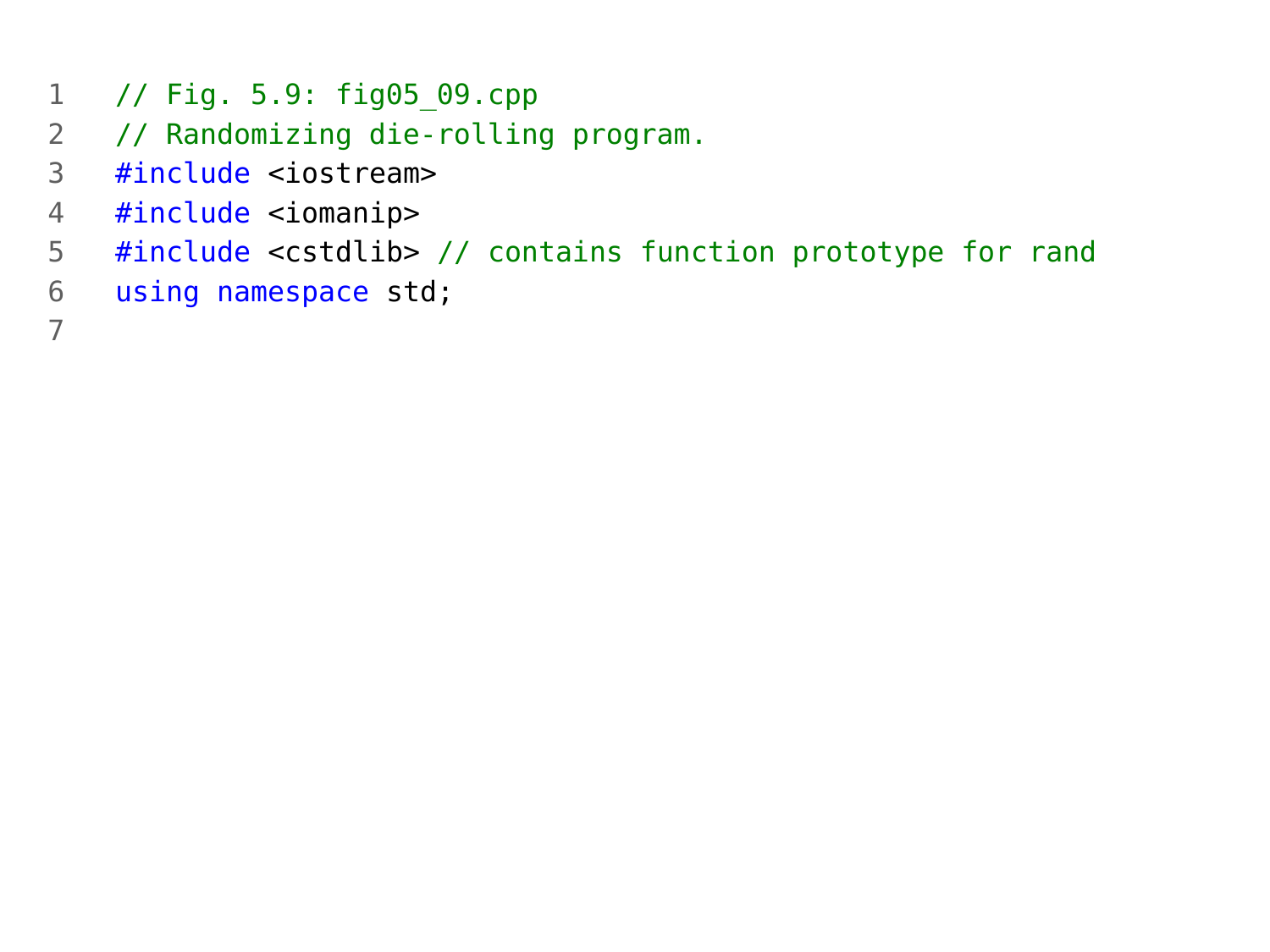

1   // Fig. 5.9: fig05_09.cpp
2   // Randomizing die-rolling program.
3   #include <iostream>
4   #include <iomanip>
5   #include <cstdlib> // contains function prototype for rand
6   using namespace std;
7